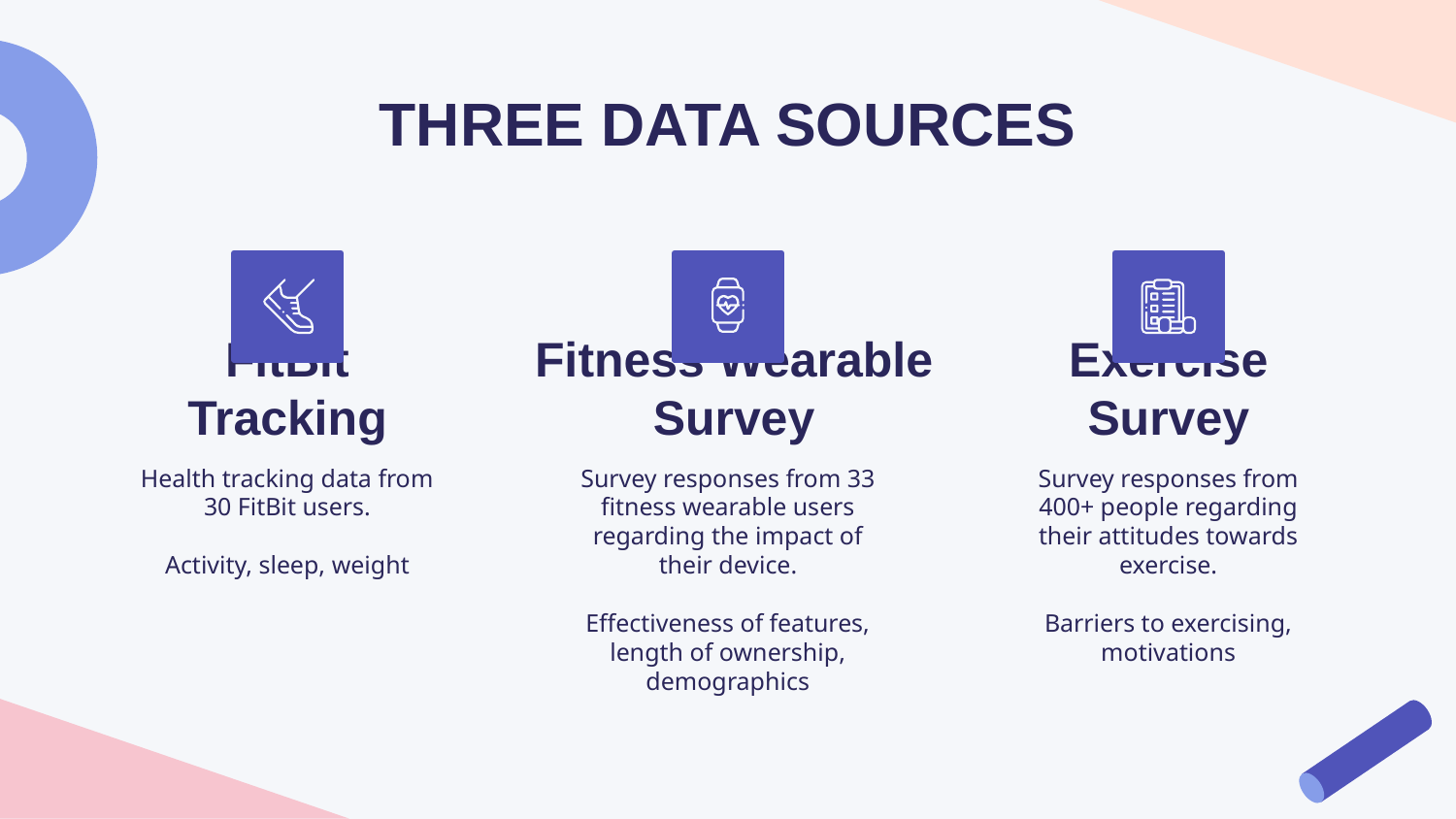

# THREE DATA SOURCES

FitBit Tracking
Fitness Wearable Survey
Exercise Survey
Health tracking data from 30 FitBit users.

Activity, sleep, weight
Survey responses from 33 fitness wearable users regarding the impact of their device.

Effectiveness of features, length of ownership, demographics
Survey responses from 400+ people regarding their attitudes towards exercise.

Barriers to exercising, motivations